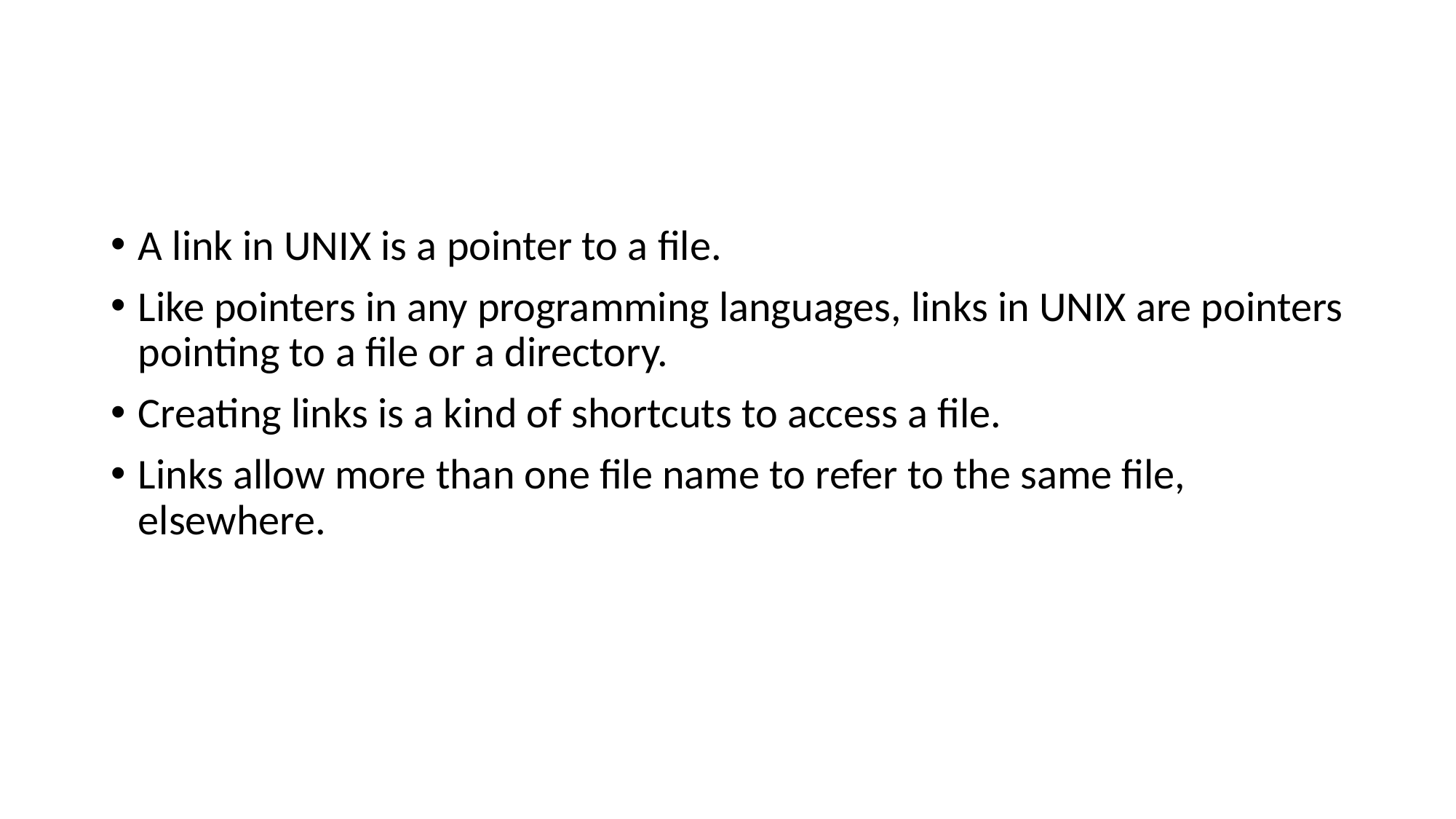

#
A link in UNIX is a pointer to a file.
Like pointers in any programming languages, links in UNIX are pointers pointing to a file or a directory.
Creating links is a kind of shortcuts to access a file.
Links allow more than one file name to refer to the same file, elsewhere.